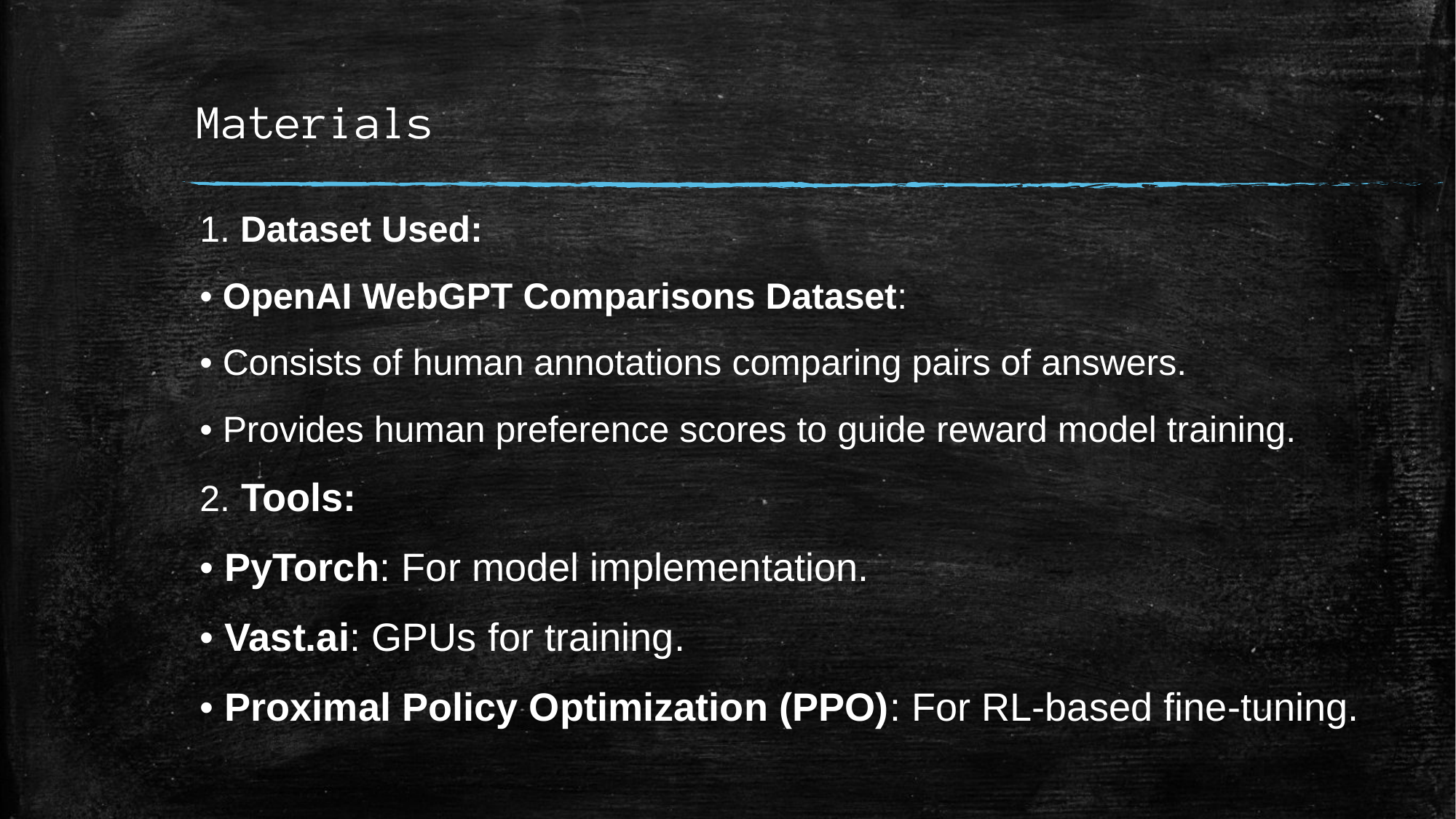

# Materials
1. Dataset Used:
• OpenAI WebGPT Comparisons Dataset:
• Consists of human annotations comparing pairs of answers.
• Provides human preference scores to guide reward model training.
2. Tools:
• PyTorch: For model implementation.
• Vast.ai: GPUs for training.
• Proximal Policy Optimization (PPO): For RL-based fine-tuning.